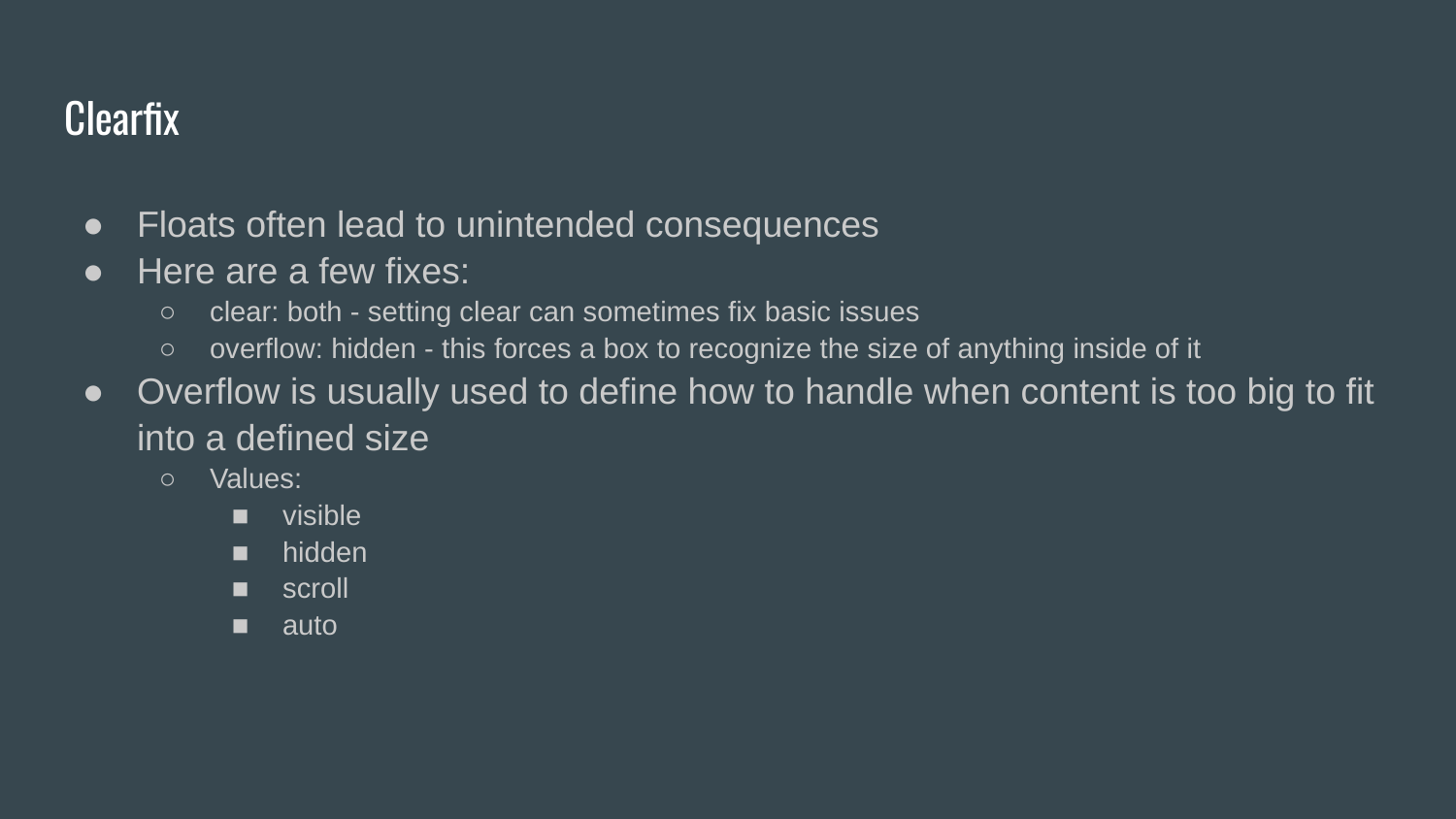

# Clearfix
Floats often lead to unintended consequences
Here are a few fixes:
clear: both - setting clear can sometimes fix basic issues
overflow: hidden - this forces a box to recognize the size of anything inside of it
Overflow is usually used to define how to handle when content is too big to fit into a defined size
Values:
visible
hidden
scroll
auto